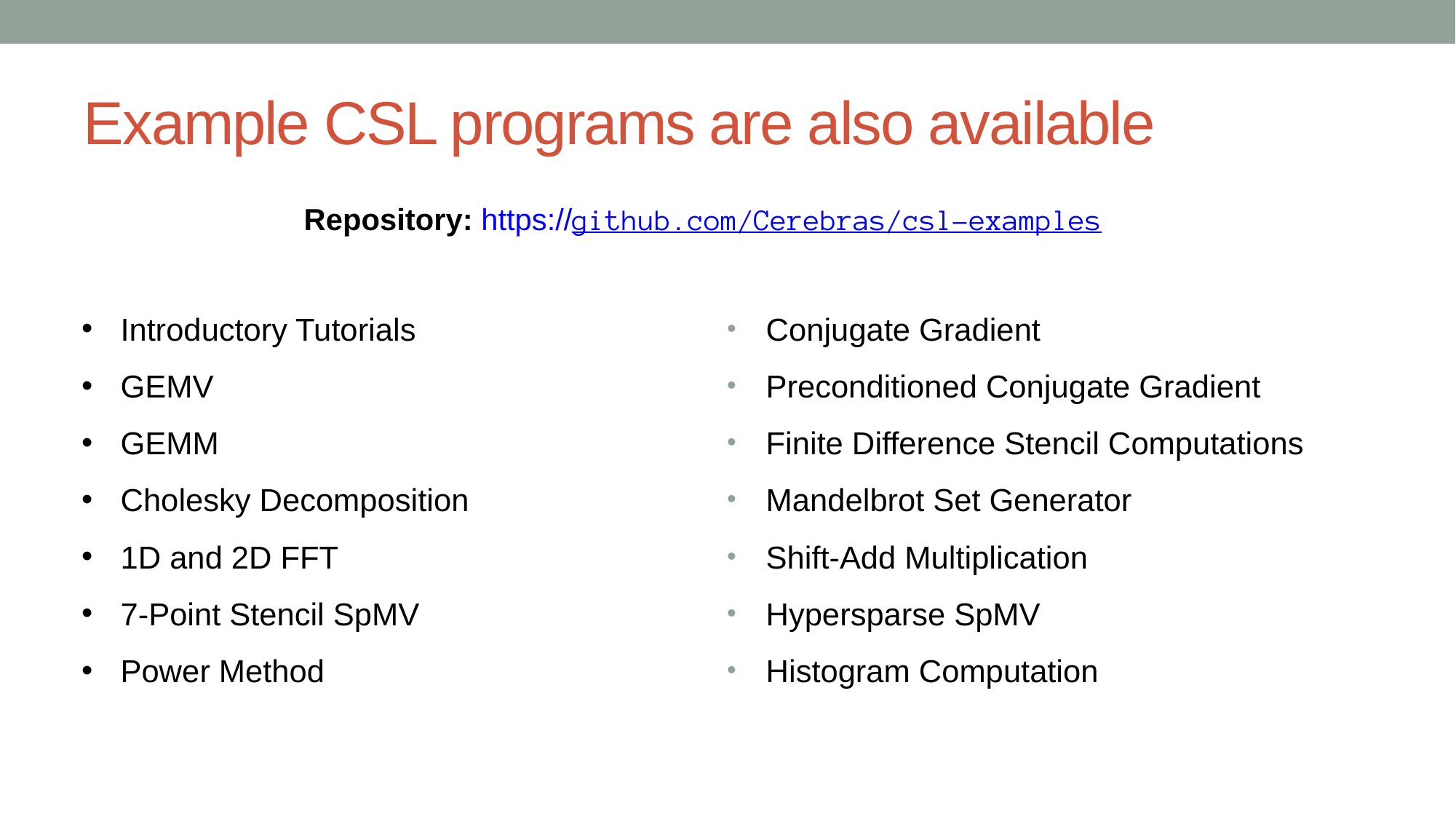

# Example CSL programs are also available
Repository: https://github.com/Cerebras/csl-examples
Introductory Tutorials
GEMV
GEMM
Cholesky Decomposition
1D and 2D FFT
7-Point Stencil SpMV
Power Method

Conjugate Gradient
Preconditioned Conjugate Gradient
Finite Difference Stencil Computations
Mandelbrot Set Generator
Shift-Add Multiplication
Hypersparse SpMV
Histogram Computation